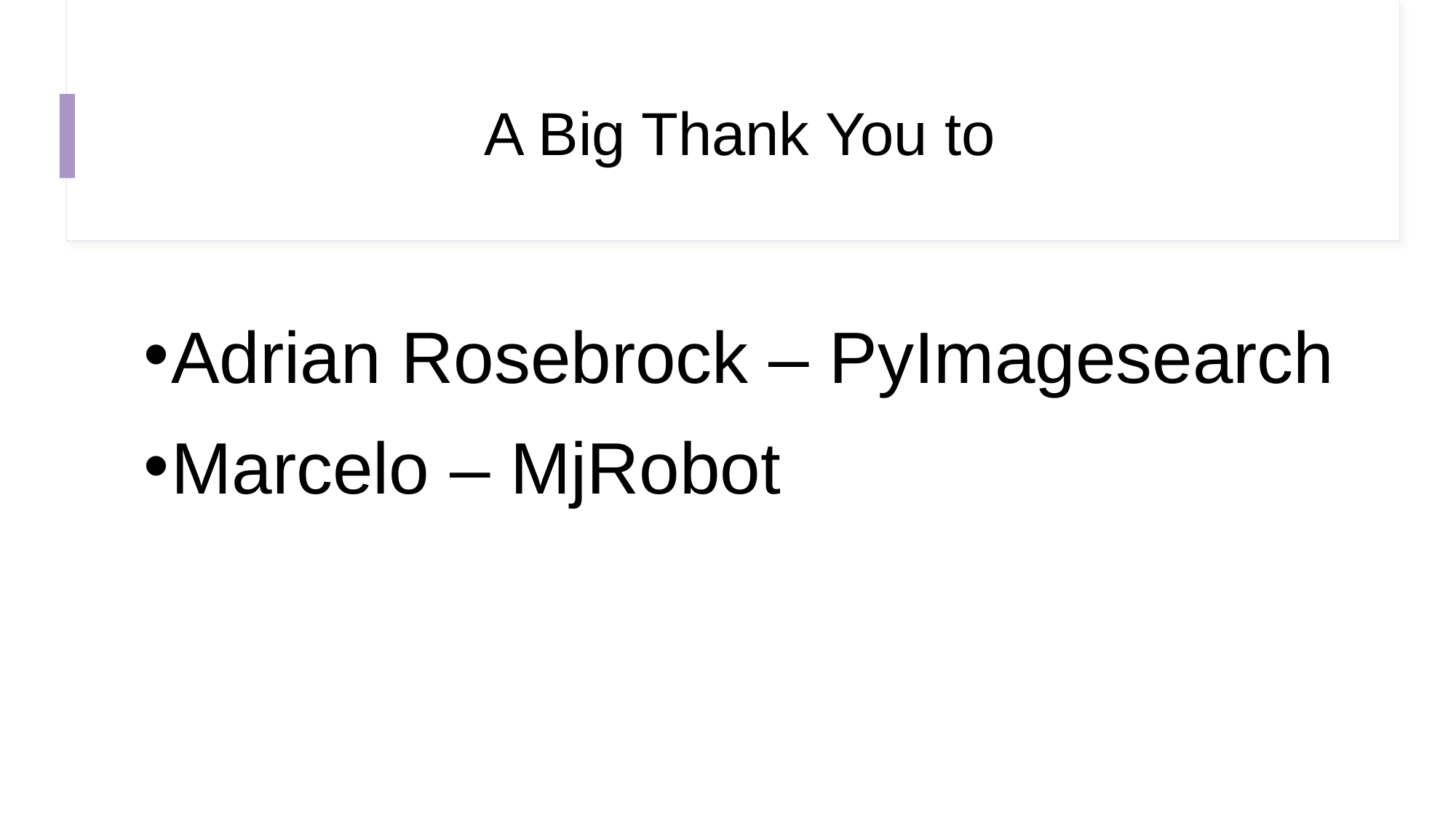

# A Big Thank You to
Adrian Rosebrock – PyImagesearch
Marcelo – MjRobot